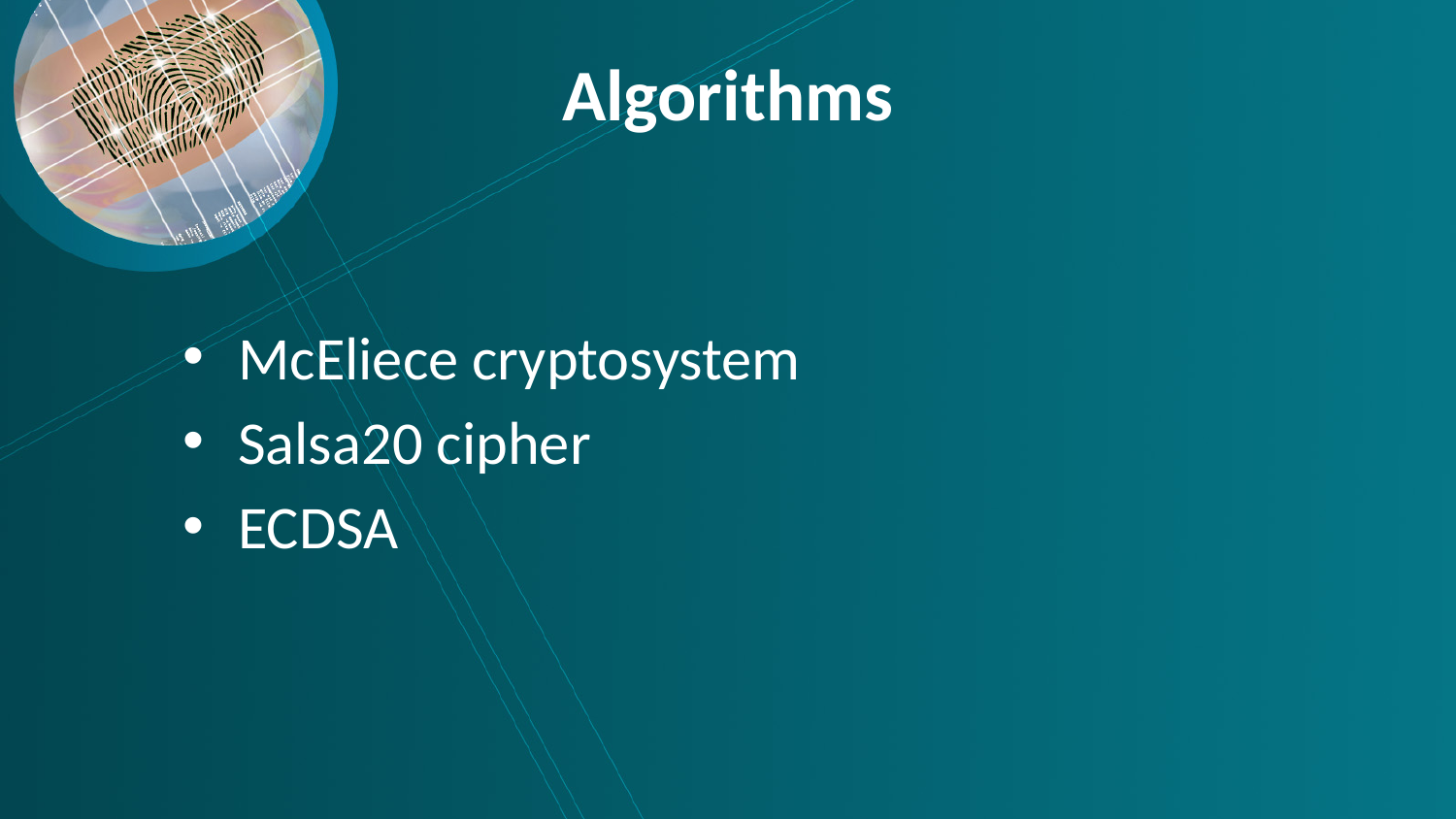

# Algorithms
McEliece cryptosystem
Salsa20 cipher
ECDSA